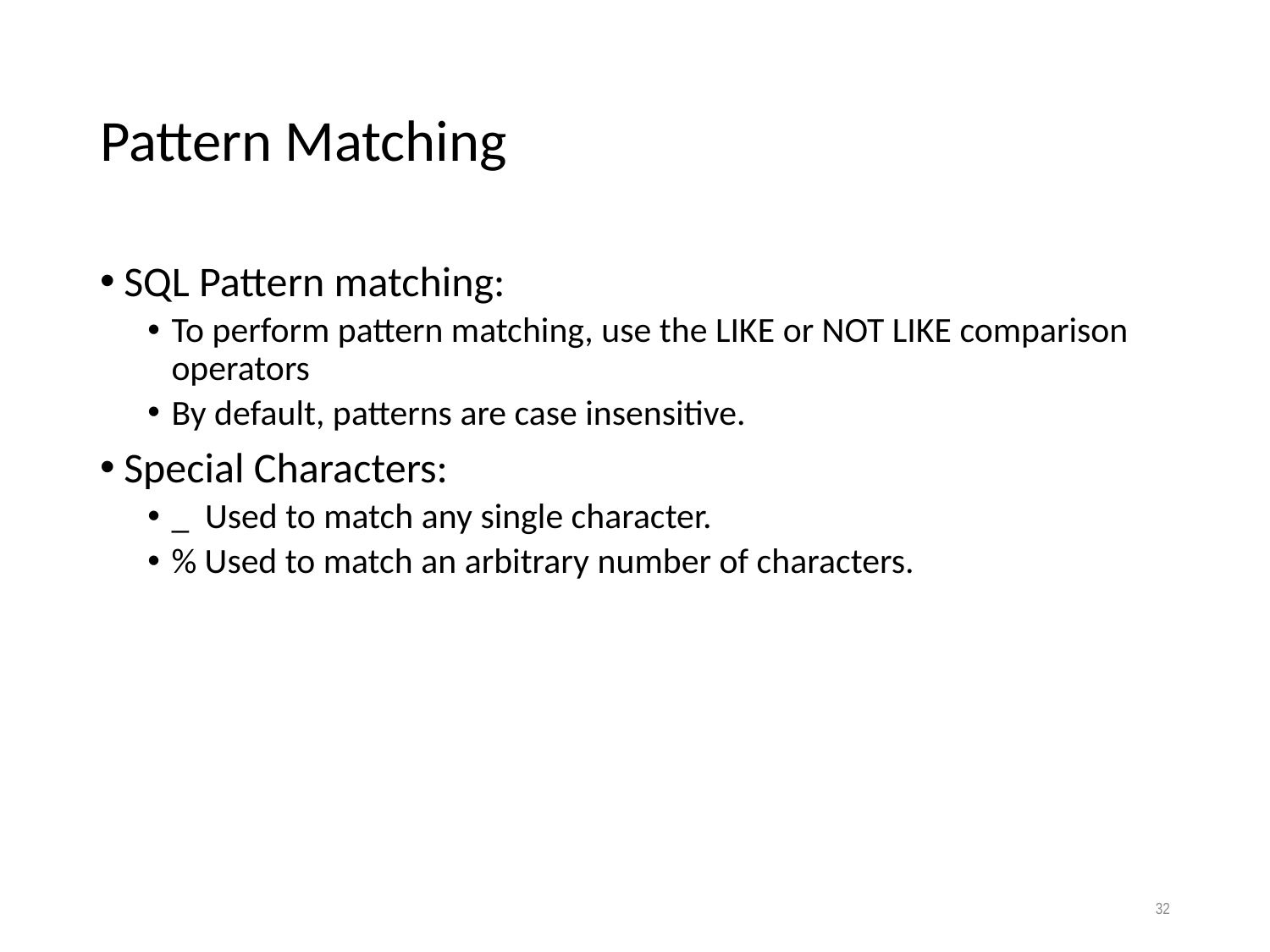

# Pattern Matching
SQL Pattern matching:
To perform pattern matching, use the LIKE or NOT LIKE comparison operators
By default, patterns are case insensitive.
Special Characters:
_  Used to match any single character.
% Used to match an arbitrary number of characters.
32